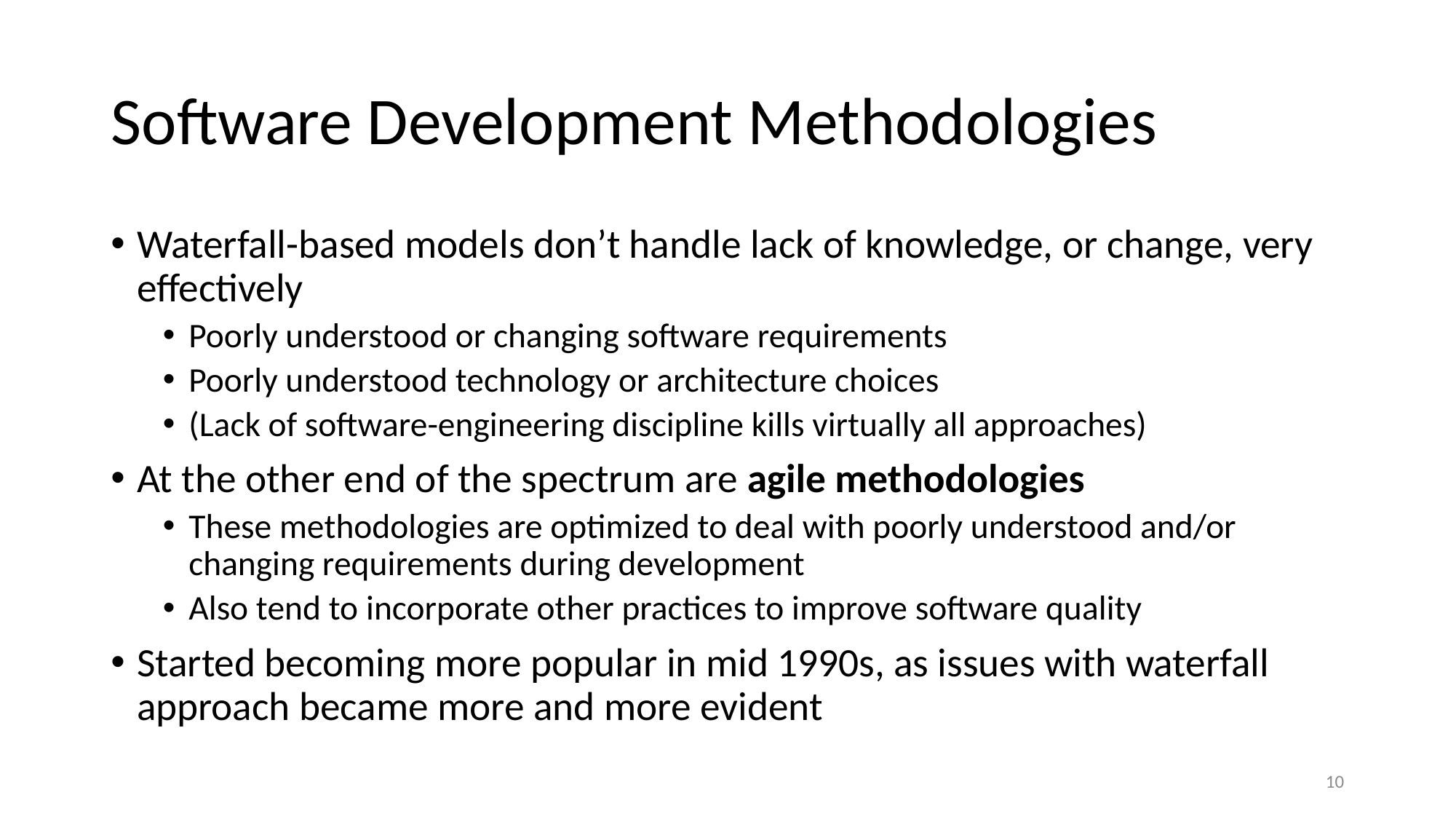

# Software Development Methodologies
Waterfall-based models don’t handle lack of knowledge, or change, very effectively
Poorly understood or changing software requirements
Poorly understood technology or architecture choices
(Lack of software-engineering discipline kills virtually all approaches)
At the other end of the spectrum are agile methodologies
These methodologies are optimized to deal with poorly understood and/or changing requirements during development
Also tend to incorporate other practices to improve software quality
Started becoming more popular in mid 1990s, as issues with waterfall approach became more and more evident
10